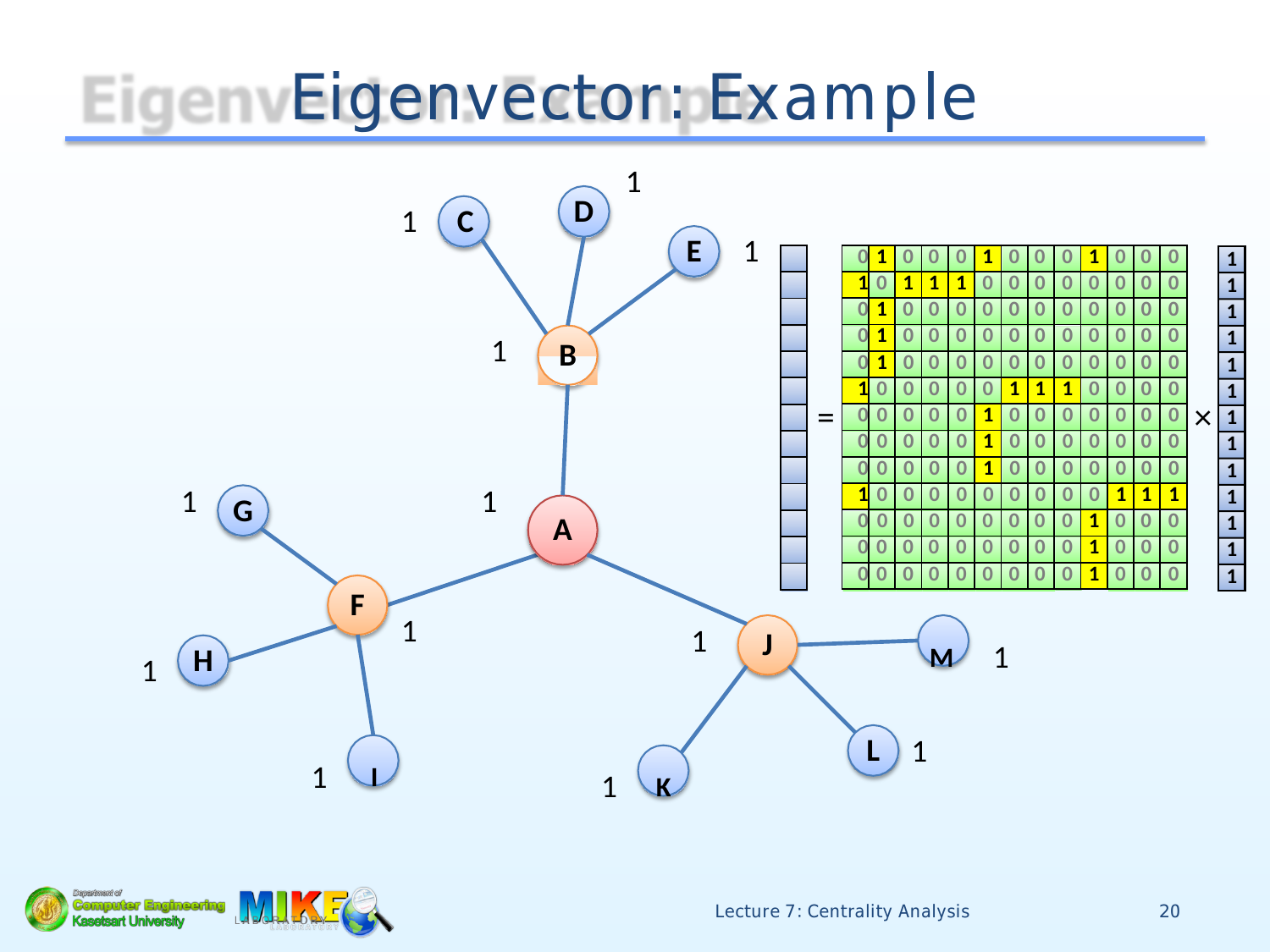

# Eigenvector: Example
1

D

1	C

E	1

1
1
1
1
1
1
1
1
1
1
1
1
1
|  |
| --- |
|  |
|  |
|  |
|  |
|  |
|  |
|  |
|  |
|  |
|  |
|  |
|  |
| 0 | 1 | 0 | 0 | 0 | 1 | 0 | 0 | 0 | 1 | 0 | 0 | 0 |
| --- | --- | --- | --- | --- | --- | --- | --- | --- | --- | --- | --- | --- |
| 1 | 0 | 1 | 1 | 1 | 0 | 0 | 0 | 0 | 0 | 0 | 0 | 0 |
| 0 | 1 | 0 | 0 | 0 | 0 | 0 | 0 | 0 | 0 | 0 | 0 | 0 |
| 0 | 1 | 0 | 0 | 0 | 0 | 0 | 0 | 0 | 0 | 0 | 0 | 0 |
| 0 | 1 | 0 | 0 | 0 | 0 | 0 | 0 | 0 | 0 | 0 | 0 | 0 |
| 1 | 0 | 0 | 0 | 0 | 0 | 1 | 1 | 1 | 0 | 0 | 0 | 0 |
| 0 | 0 | 0 | 0 | 0 | 1 | 0 | 0 | 0 | 0 | 0 | 0 | 0 |
| 0 | 0 | 0 | 0 | 0 | 1 | 0 | 0 | 0 | 0 | 0 | 0 | 0 |
| 0 | 0 | 0 | 0 | 0 | 1 | 0 | 0 | 0 | 0 | 0 | 0 | 0 |
| 1 | 0 | 0 | 0 | 0 | 0 | 0 | 0 | 0 | 0 | 1 | 1 | 1 |
| 0 | 0 | 0 | 0 | 0 | 0 | 0 | 0 | 0 | 1 | 0 | 0 | 0 |
| 0 | 0 | 0 | 0 | 0 | 0 | 0 | 0 | 0 | 1 | 0 | 0 | 0 |
| 0 | 0 | 0 | 0 | 0 | 0 | 0 | 0 | 0 | 1 | 0 | 0 | 0 |

1
B

=
×

1
1

G

A

F

1

1
M	1
J

H

1

L
1

1	I

1	K
Lecture 7: Centrality Analysis
20